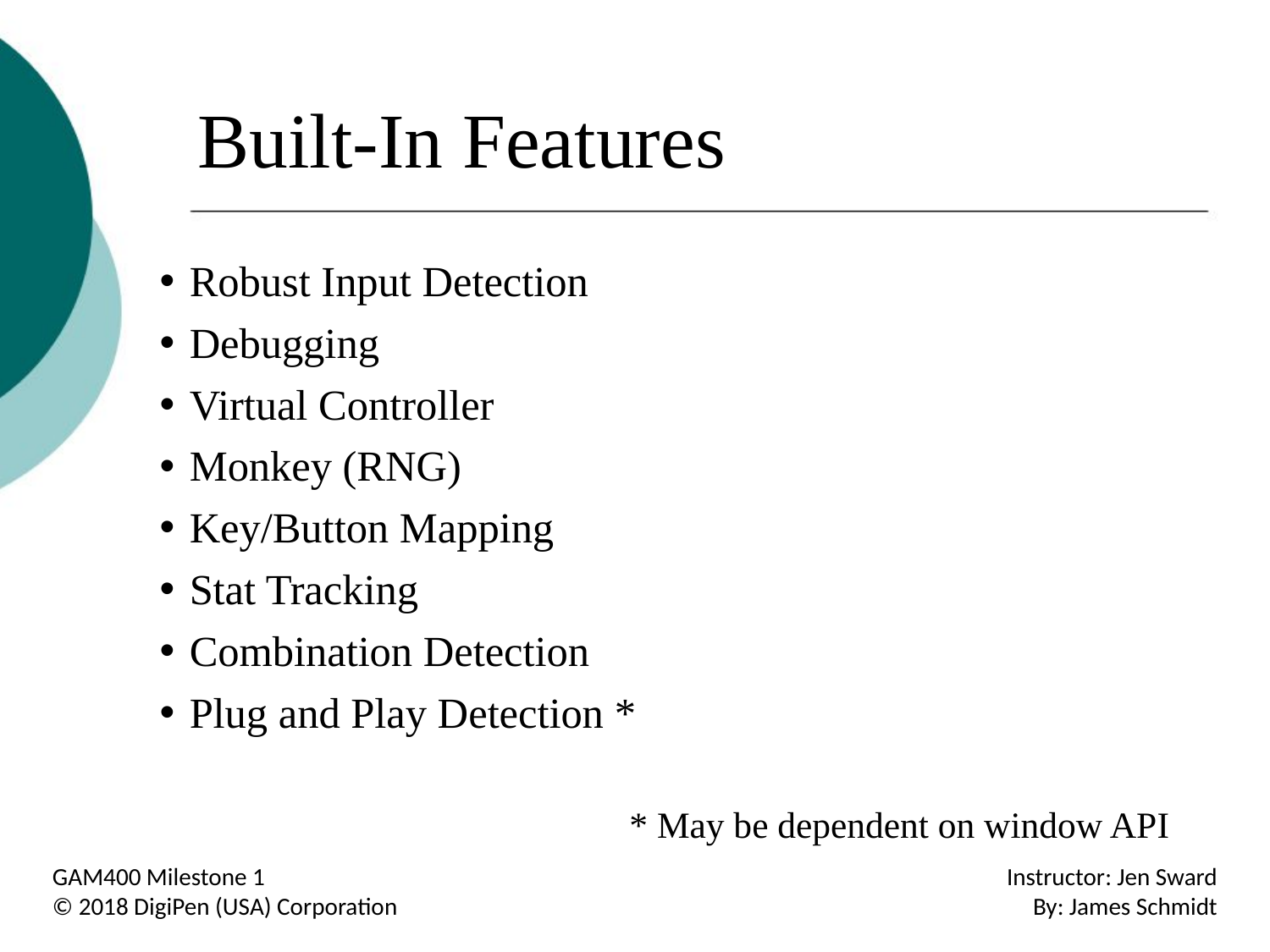

# Built-In Features
Robust Input Detection
Debugging
Virtual Controller
Monkey (RNG)
Key/Button Mapping
Stat Tracking
Combination Detection
Plug and Play Detection *

* May be dependent on window API
GAM400 Milestone 1
© 2018 DigiPen (USA) Corporation
Instructor: Jen Sward
By: James Schmidt